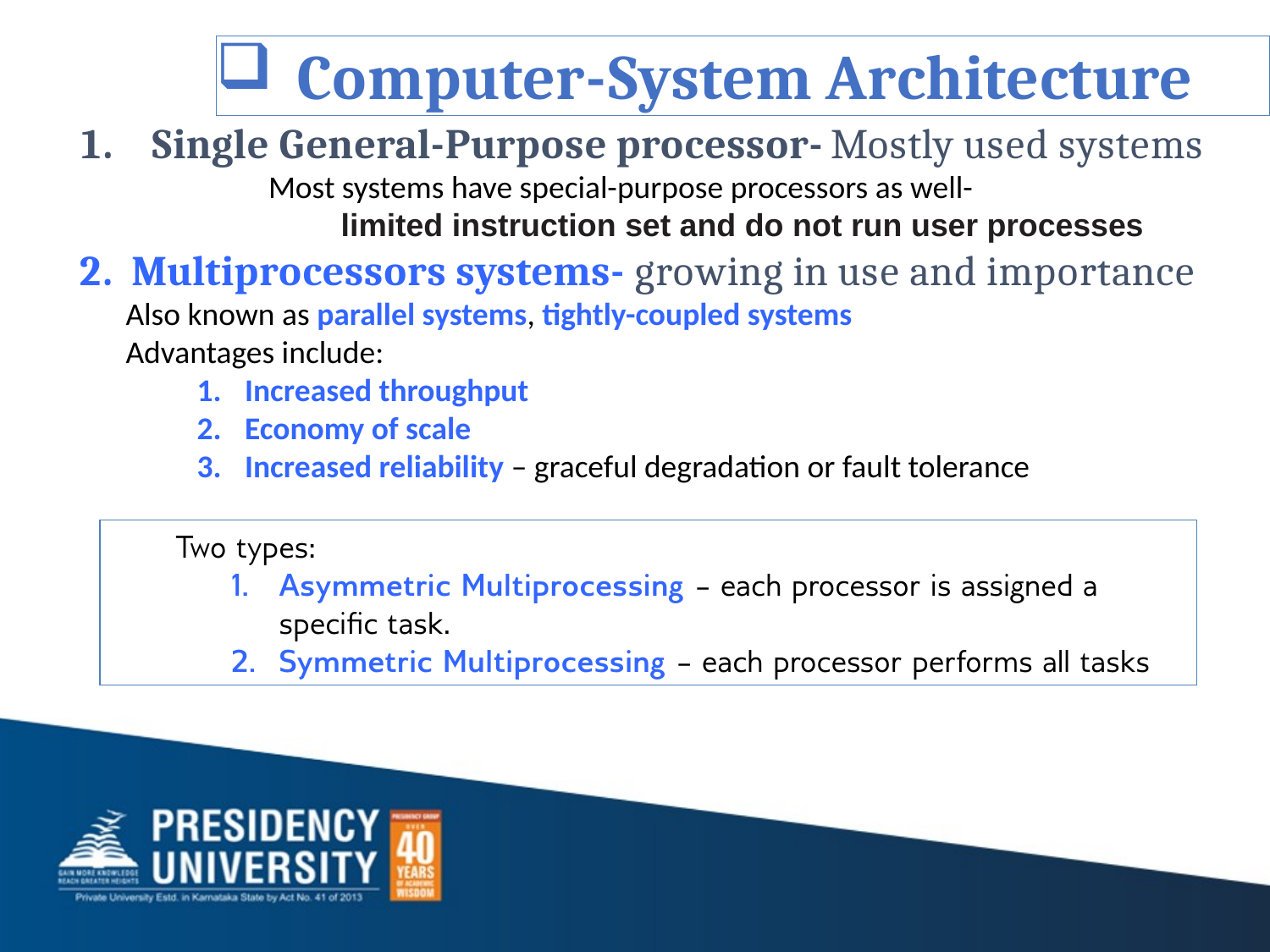

Computer-System Architecture
 Single General-Purpose processor- Mostly used systems
	Most systems have special-purpose processors as well-
		 limited instruction set and do not run user processes
2.  Multiprocessors systems- growing in use and importance
Also known as parallel systems, tightly-coupled systems
Advantages include:
Increased throughput
Economy of scale
Increased reliability – graceful degradation or fault tolerance
Two types:
Asymmetric Multiprocessing – each processor is assigned a specific task.
Symmetric Multiprocessing – each processor performs all tasks